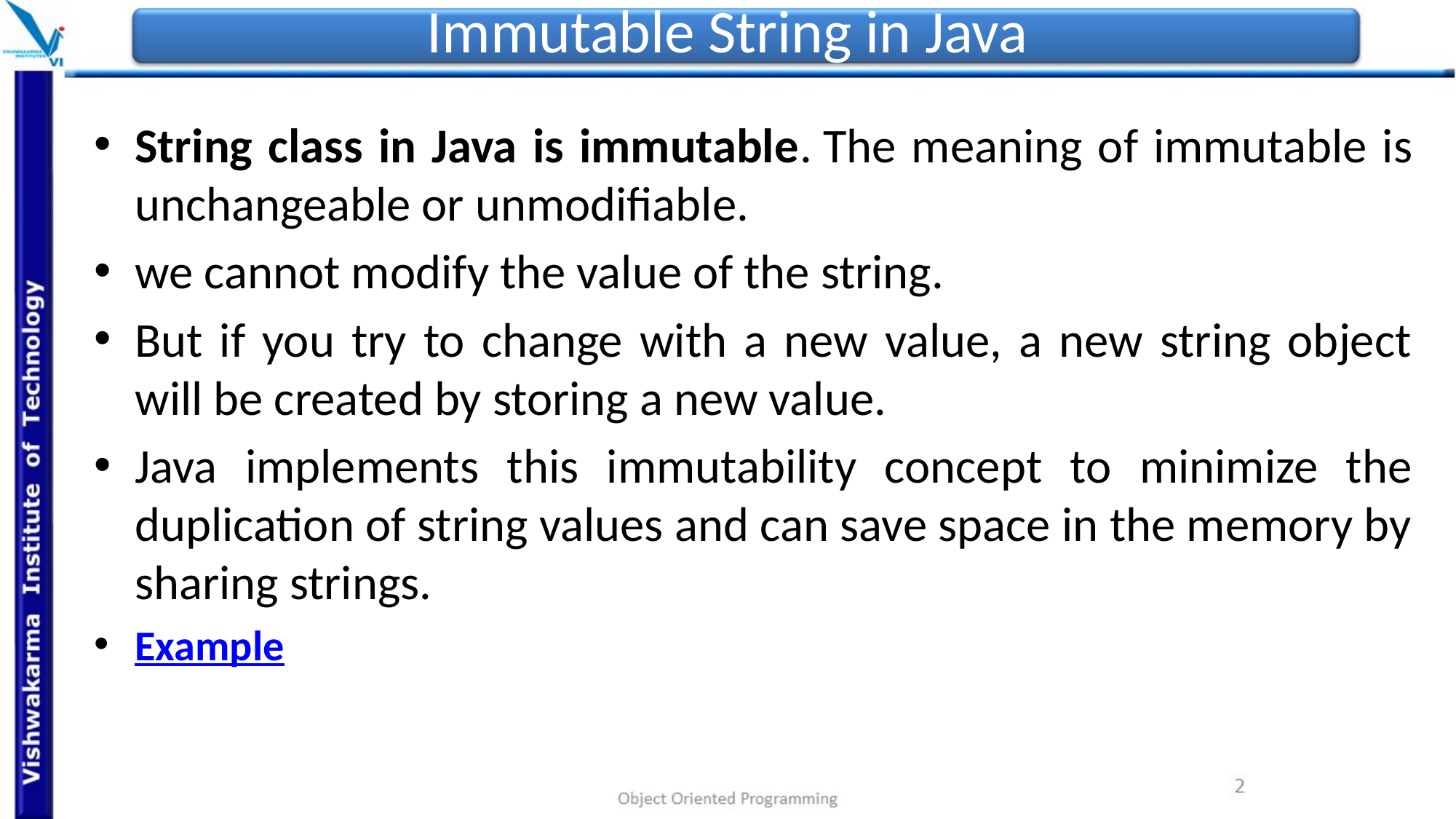

# Immutable String in Java
String class in Java is immutable. The meaning of immutable is unchangeable or unmodifiable.
we cannot modify the value of the string.
But if you try to change with a new value, a new string object will be created by storing a new value.
Java implements this immutability concept to minimize the duplication of string values and can save space in the memory by sharing strings.
Example